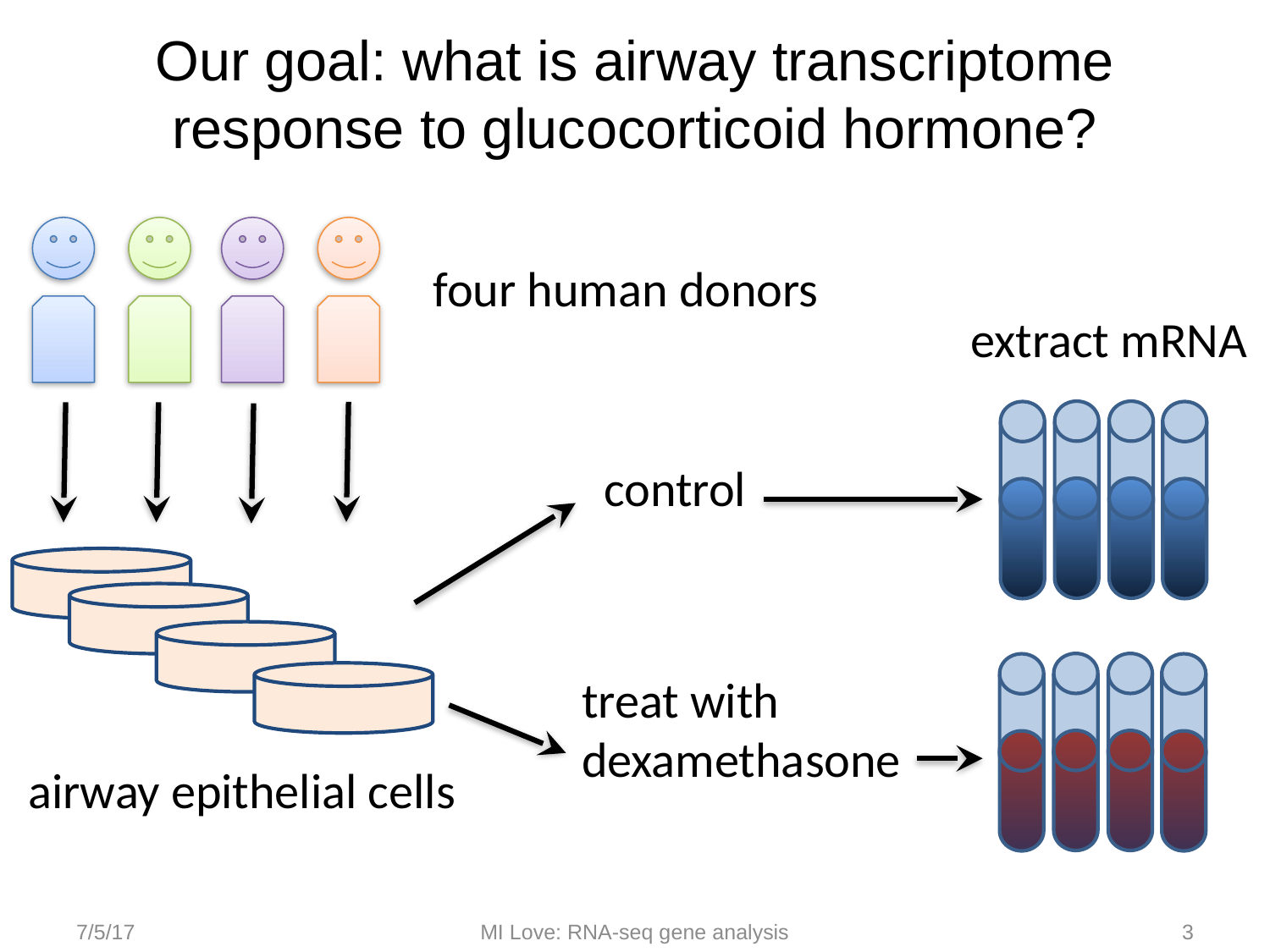

# Our goal: what is airway transcriptome response to glucocorticoid hormone?

four human donors

extract mRNA

control

treat with
dexamethasone

airway epithelial cells
7/5/17
MI Love: RNA-seq gene analysis
3